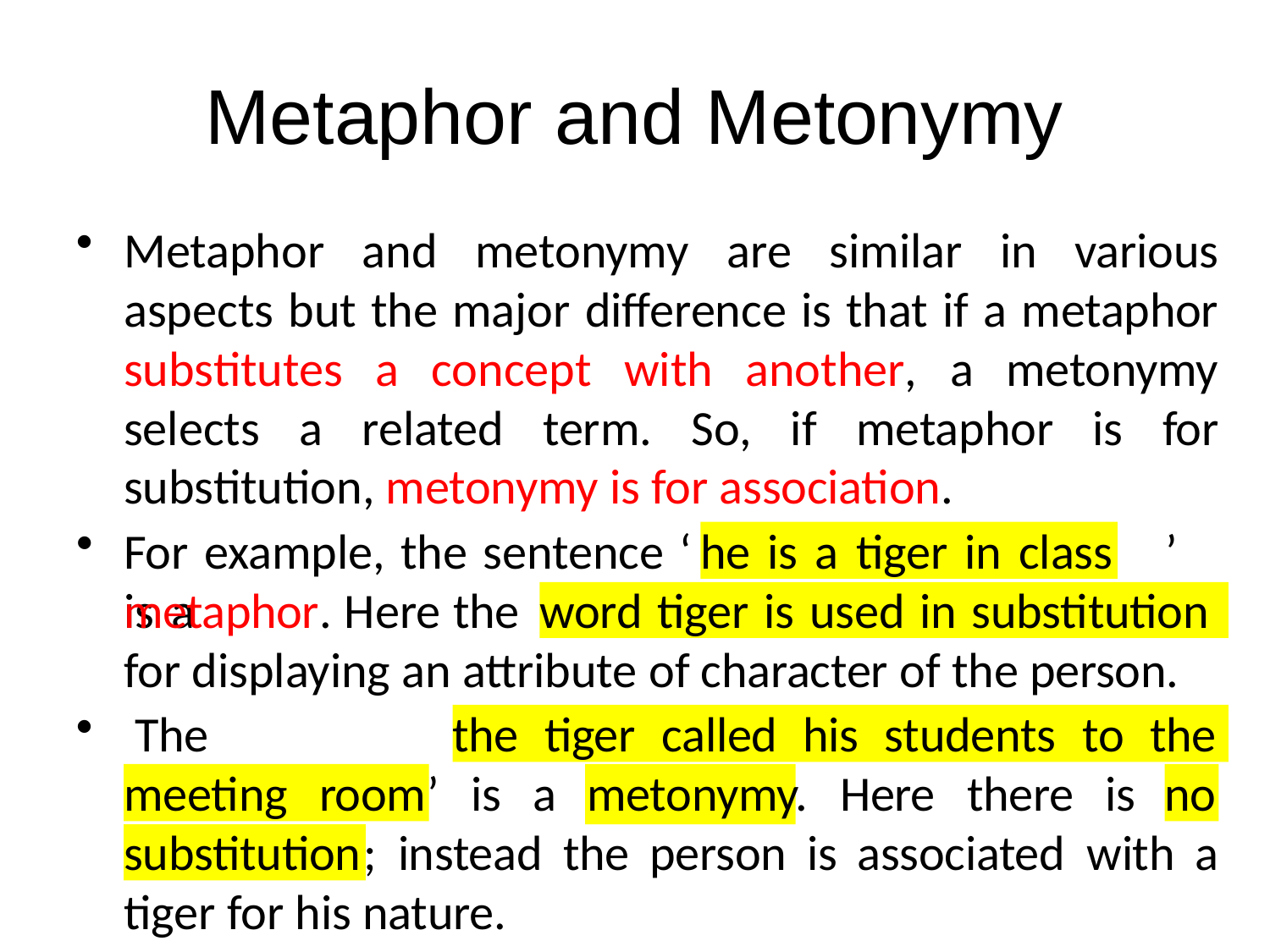

# Metaphor and Metonymy
Metaphor  and  metonymy  are  similar  in  various aspects but the major difference is that if a metaphor substitutes  a  concept  with  another,  a  metonymy selects  a  related  term.  So,  if  metaphor  is  for substitution, metonymy is for association.
For example, the sentence ‘	’ is a
he is a tiger in class
metaphor. Here the
word tiger is used in substitution
for displaying an attribute of character of the person.
The	sentence	‘
the	tiger	called	his	students	to	the
’	is	a	metonymy.	Here	there	is
meeting	room

no
;	instead	the	person	is	associated	with	a
substitution
tiger for his nature.